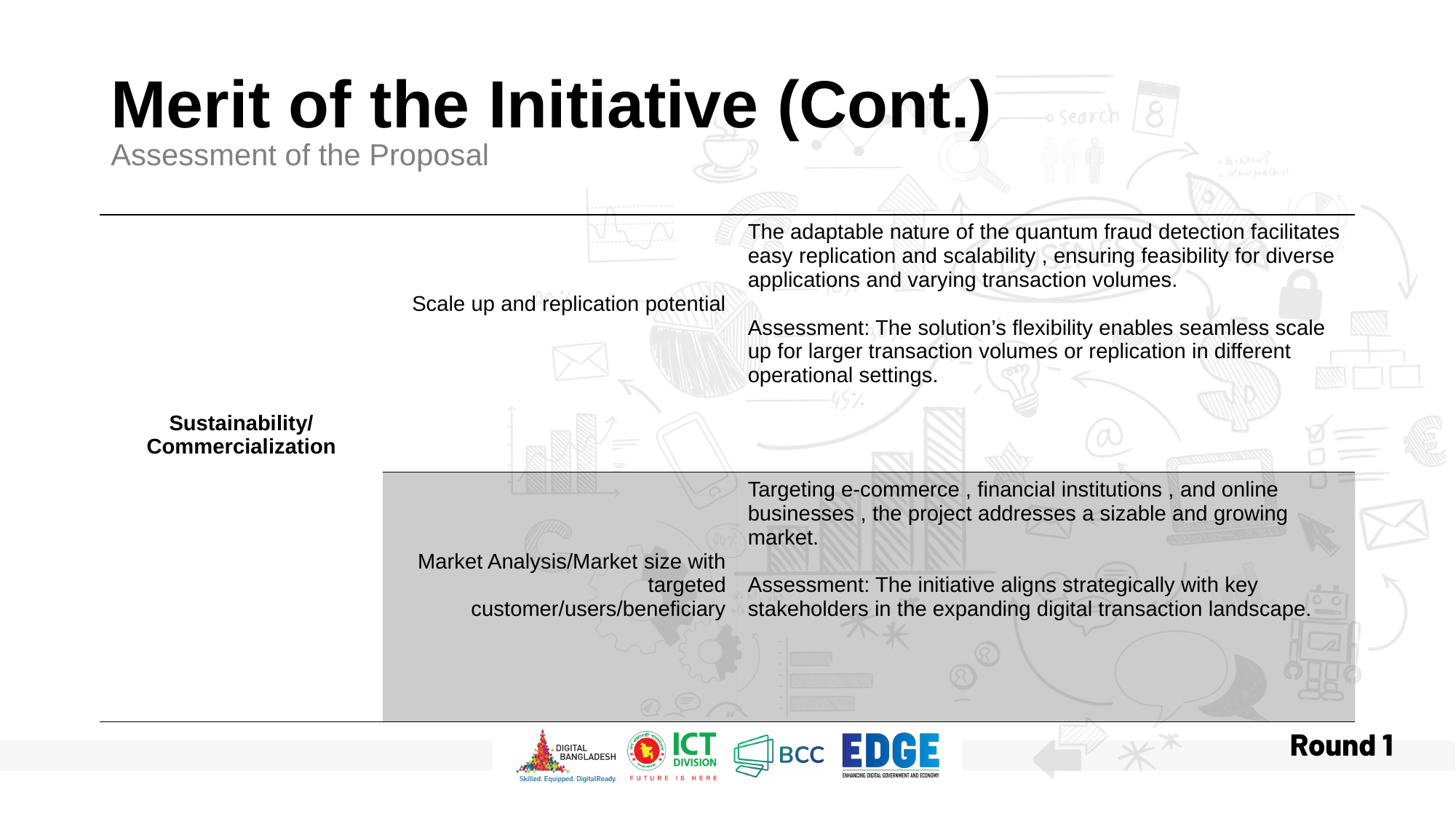

# Merit of the Initiative (Cont.) Assessment of the Proposal
| Sustainability/ Commercialization | Scale up and replication potential | The adaptable nature of the quantum fraud detection facilitates easy replication and scalability , ensuring feasibility for diverse applications and varying transaction volumes. Assessment: The solution’s flexibility enables seamless scale up for larger transaction volumes or replication in different operational settings. |
| --- | --- | --- |
| Implementation | Market Analysis/Market size with targeted customer/users/beneficiary | Targeting e-commerce , financial institutions , and online businesses , the project addresses a sizable and growing market. Assessment: The initiative aligns strategically with key stakeholders in the expanding digital transaction landscape. |
Round 1